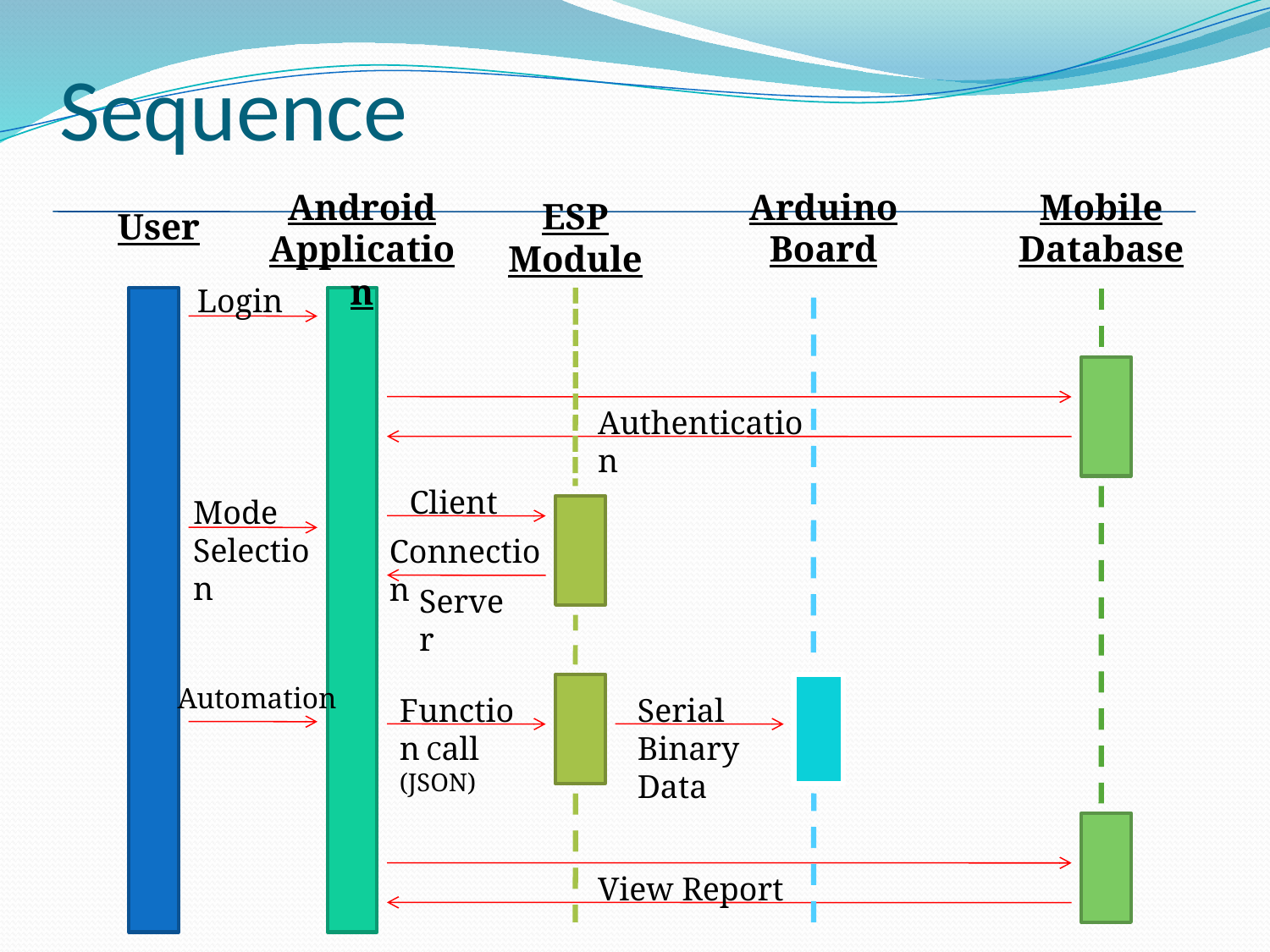

# Sequence
Android Application
Arduino Board
Mobile Database
ESP Module
User
Login

Authentication
Client
Mode Selection

Connection
Server
Automation

Function Call (JSON)
Serial Binary Data

View Report